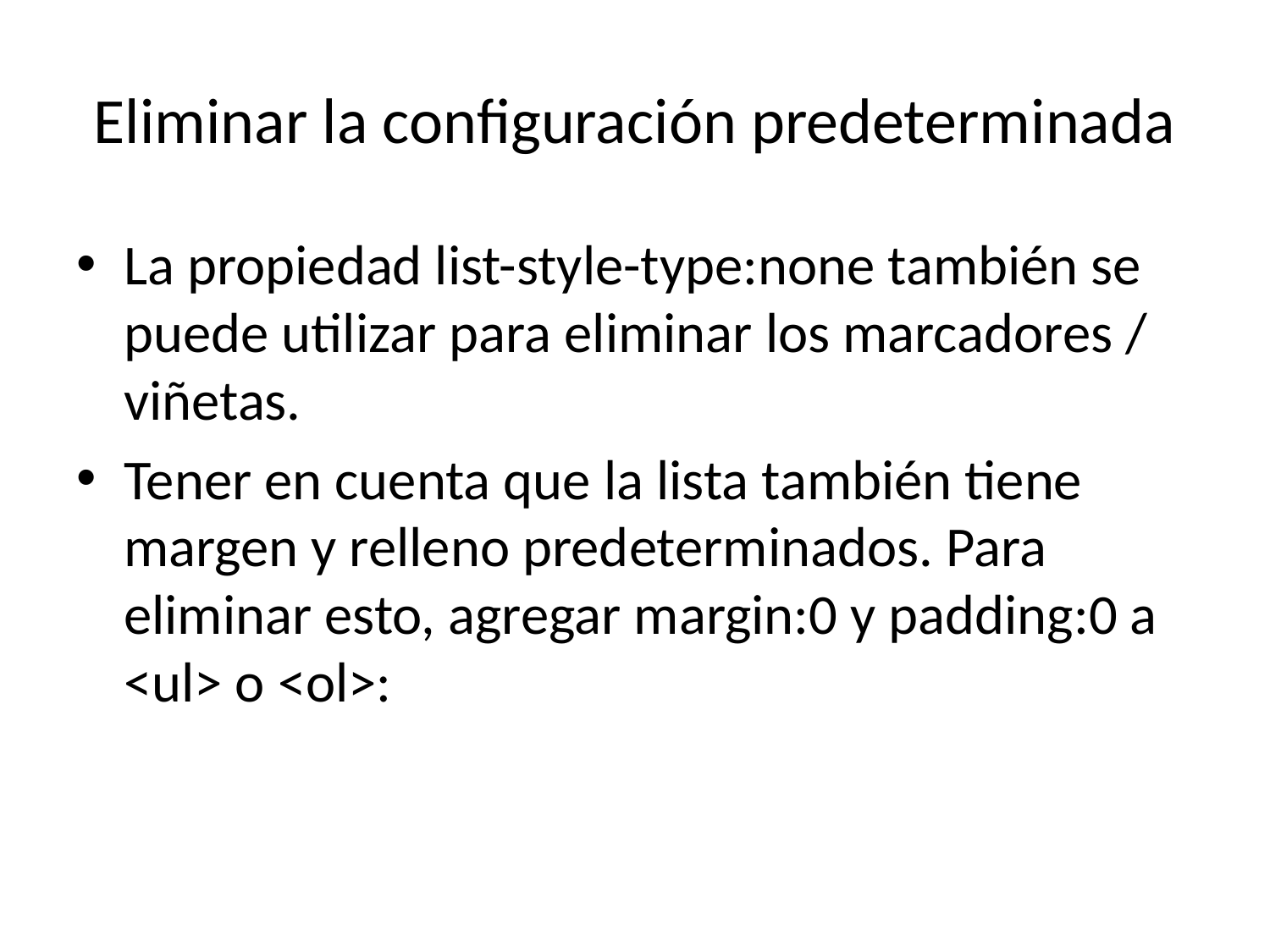

# Eliminar la configuración predeterminada
La propiedad list-style-type:none también se puede utilizar para eliminar los marcadores / viñetas.
Tener en cuenta que la lista también tiene margen y relleno predeterminados. Para eliminar esto, agregar margin:0 y padding:0 a <ul> o <ol>: